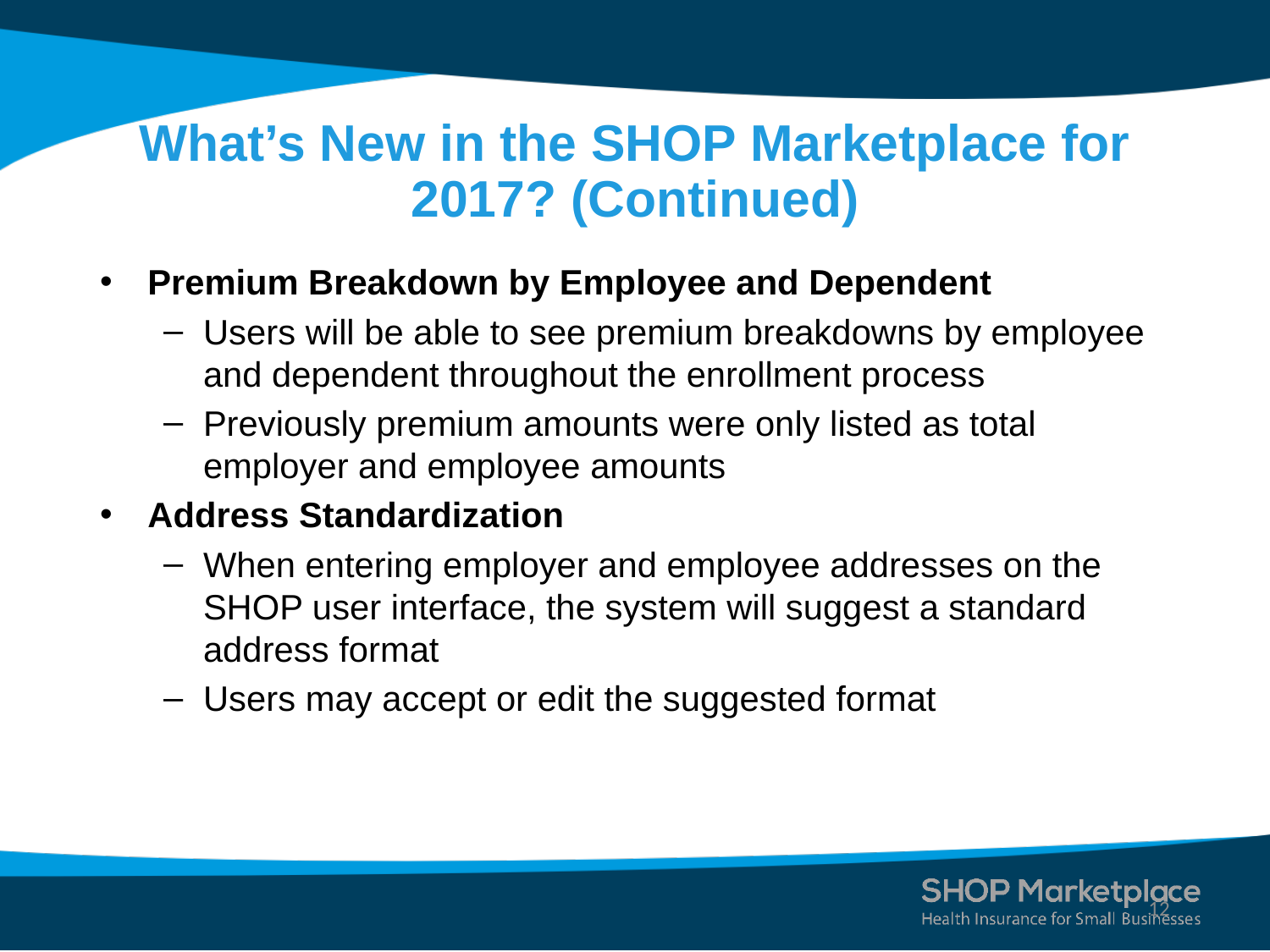

# What’s New in the SHOP Marketplace for 2017? (Continued)
Premium Breakdown by Employee and Dependent
Users will be able to see premium breakdowns by employee and dependent throughout the enrollment process
Previously premium amounts were only listed as total employer and employee amounts
Address Standardization
When entering employer and employee addresses on the SHOP user interface, the system will suggest a standard address format
Users may accept or edit the suggested format

12